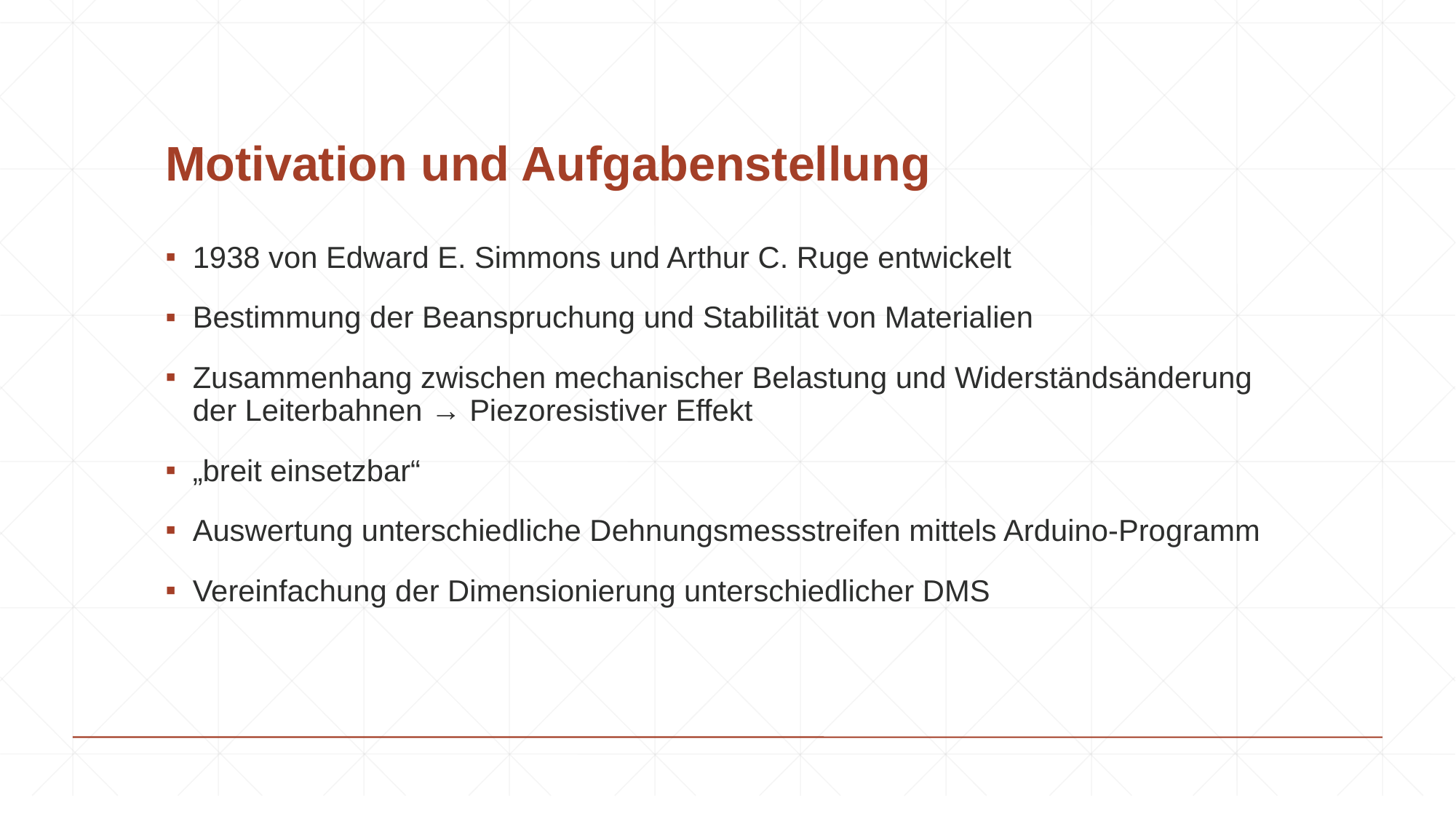

Motivation und Aufgabenstellung
1938 von Edward E. Simmons und Arthur C. Ruge entwickelt
Bestimmung der Beanspruchung und Stabilität von Materialien
Zusammenhang zwischen mechanischer Belastung und Widerständsänderung der Leiterbahnen → Piezoresistiver Effekt
„breit einsetzbar“
Auswertung unterschiedliche Dehnungsmessstreifen mittels Arduino-Programm
Vereinfachung der Dimensionierung unterschiedlicher DMS